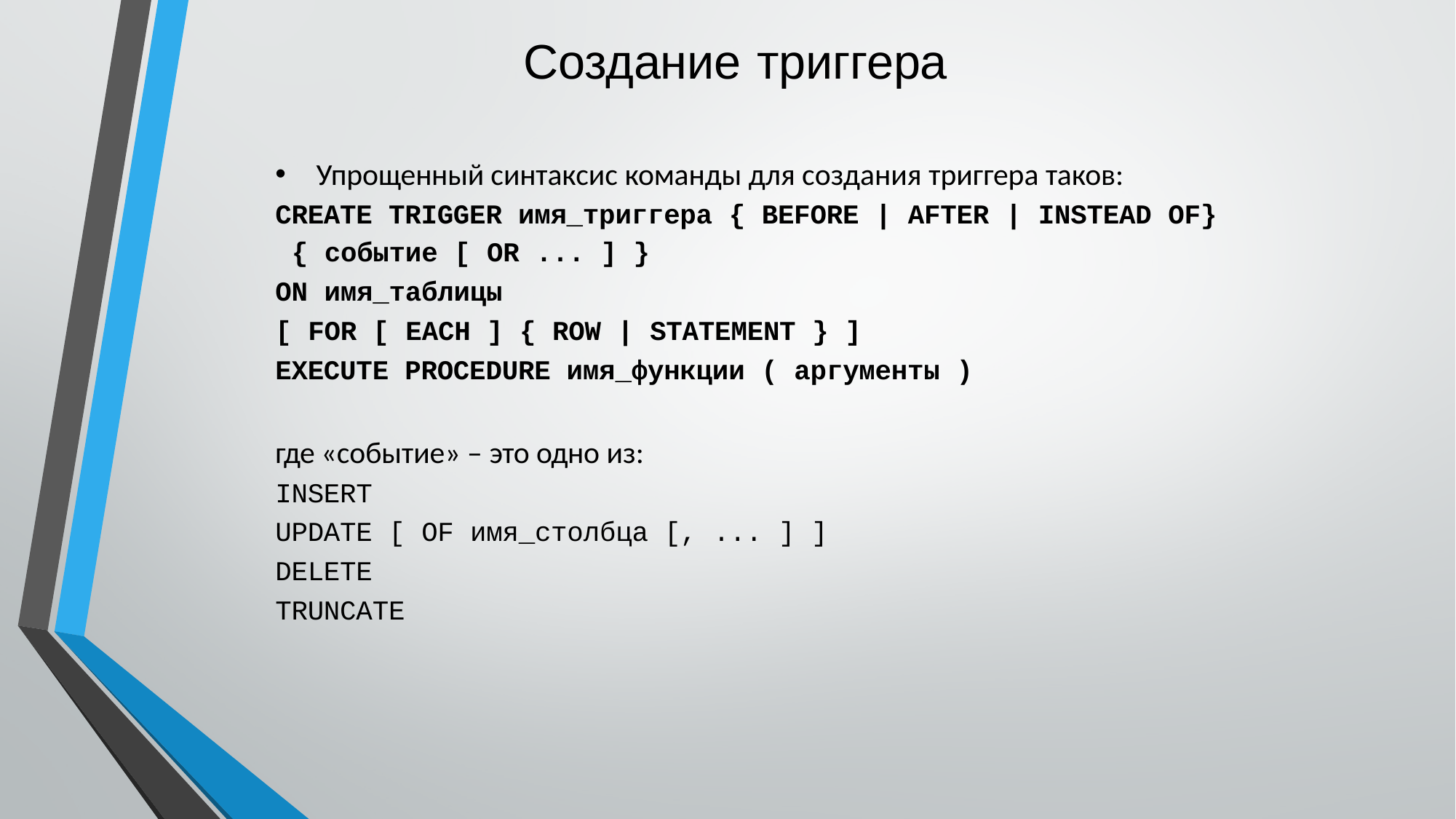

# Создание триггера
Упрощенный синтаксис команды для создания триггера таков:
CREATE TRIGGER имя_триггера { BEFORE | AFTER | INSTEAD OF}
 { событие [ OR ... ] }
ON имя_таблицы
[ FOR [ EACH ] { ROW | STATEMENT } ]
EXECUTE PROCEDURE имя_функции ( аргументы )

где «событие» – это одно из:
INSERT
UPDATE [ OF имя_столбца [, ... ] ]
DELETE
TRUNCATE